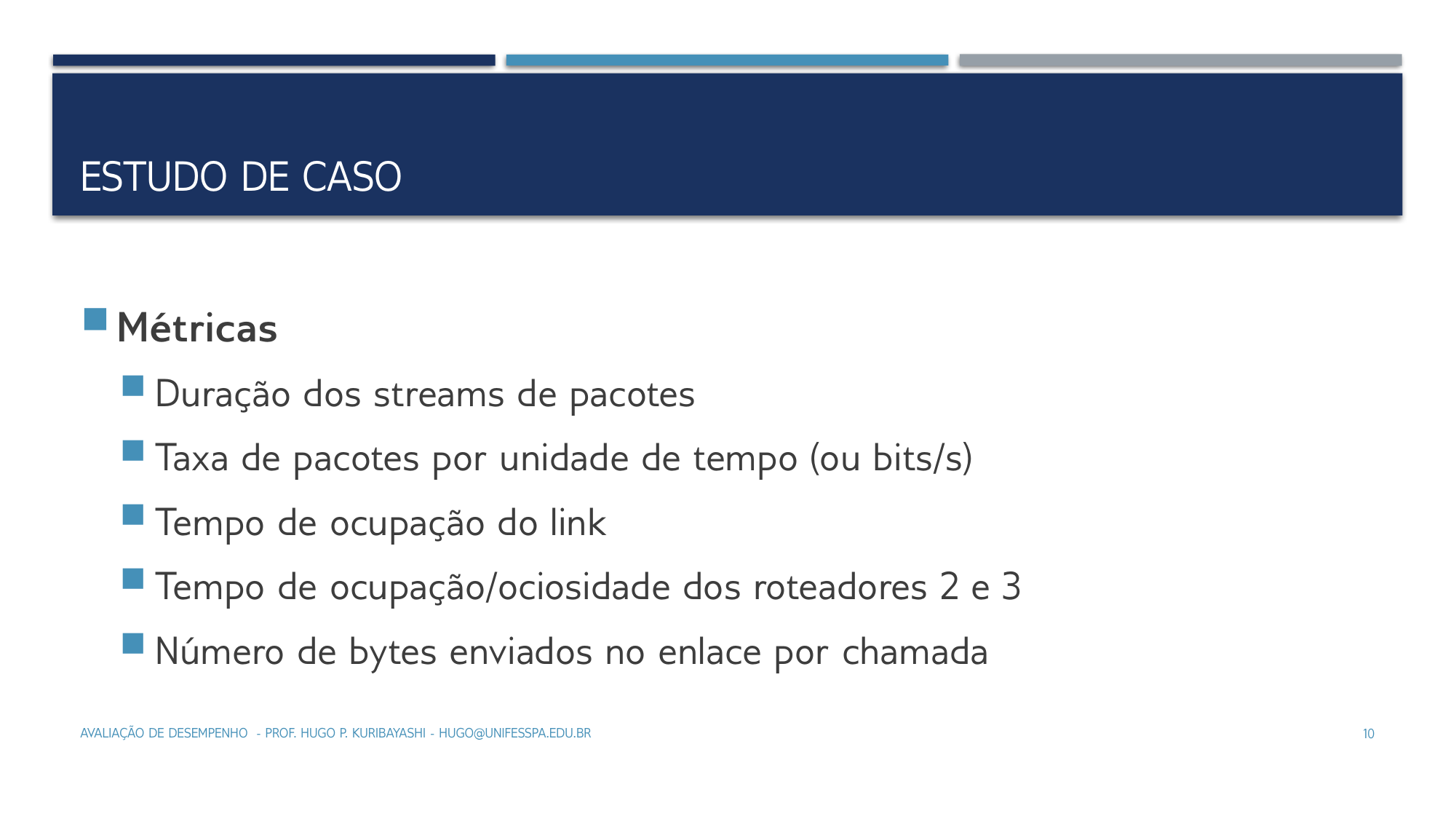

# Estudo de caso
Métricas
Duração dos streams de pacotes
Taxa de pacotes por unidade de tempo (ou bits/s)
Tempo de ocupação do link
Tempo de ocupação/ociosidade dos roteadores 2 e 3
Número de bytes enviados no enlace por chamada
Avaliação de Desempenho  - Prof. Hugo P. Kuribayashi - hugo@unifesspa.edu.br
10